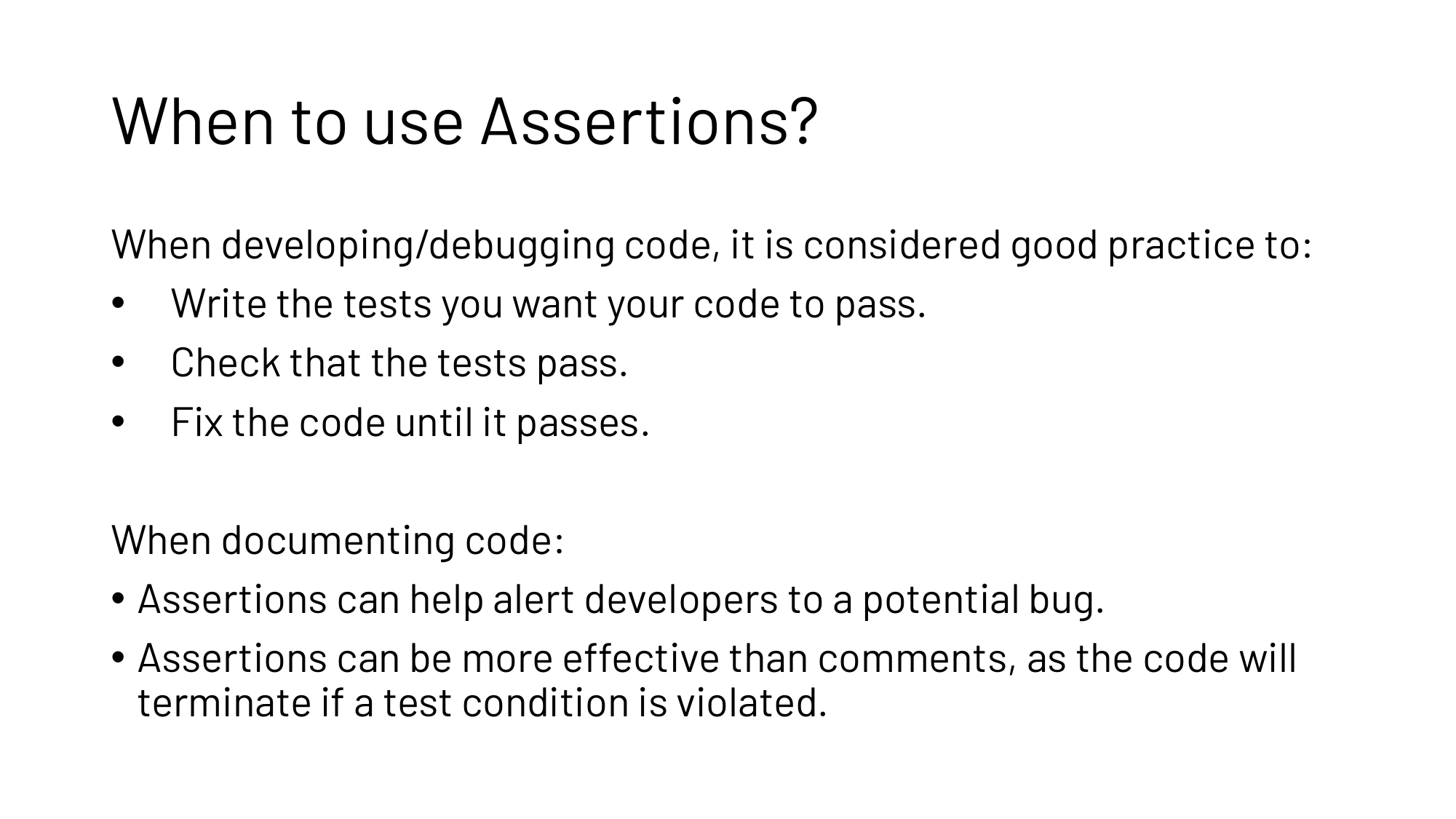

# When to use Assertions?
When developing/debugging code, it is considered good practice to:
Write the tests you want your code to pass.
Check that the tests pass.
Fix the code until it passes.

When documenting code:
Assertions can help alert developers to a potential bug.
Assertions can be more effective than comments, as the code will terminate if a test condition is violated.